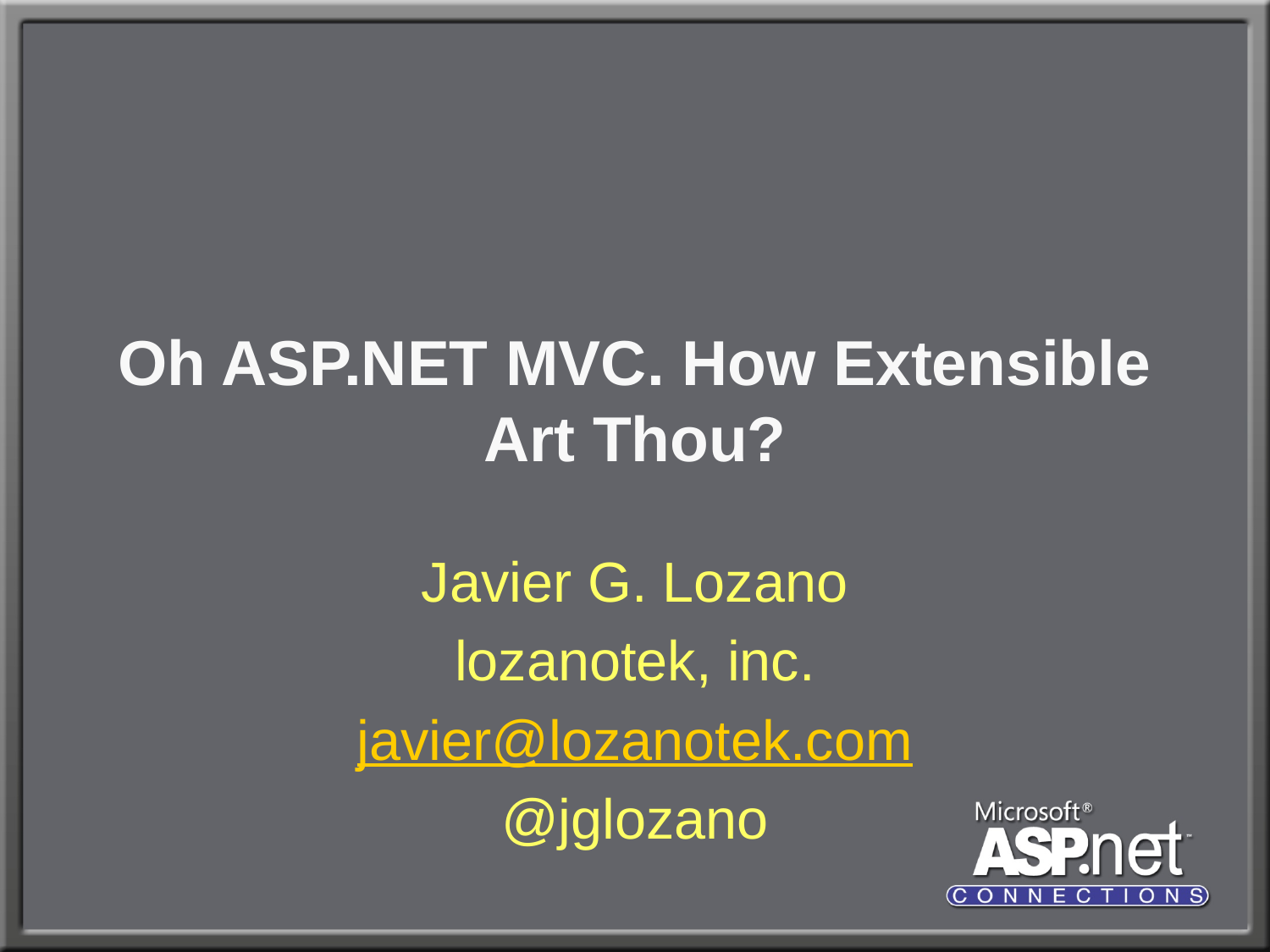

# Oh ASP.NET MVC. How Extensible Art Thou?
Javier G. Lozano
lozanotek, inc.
javier@lozanotek.com
@jglozano